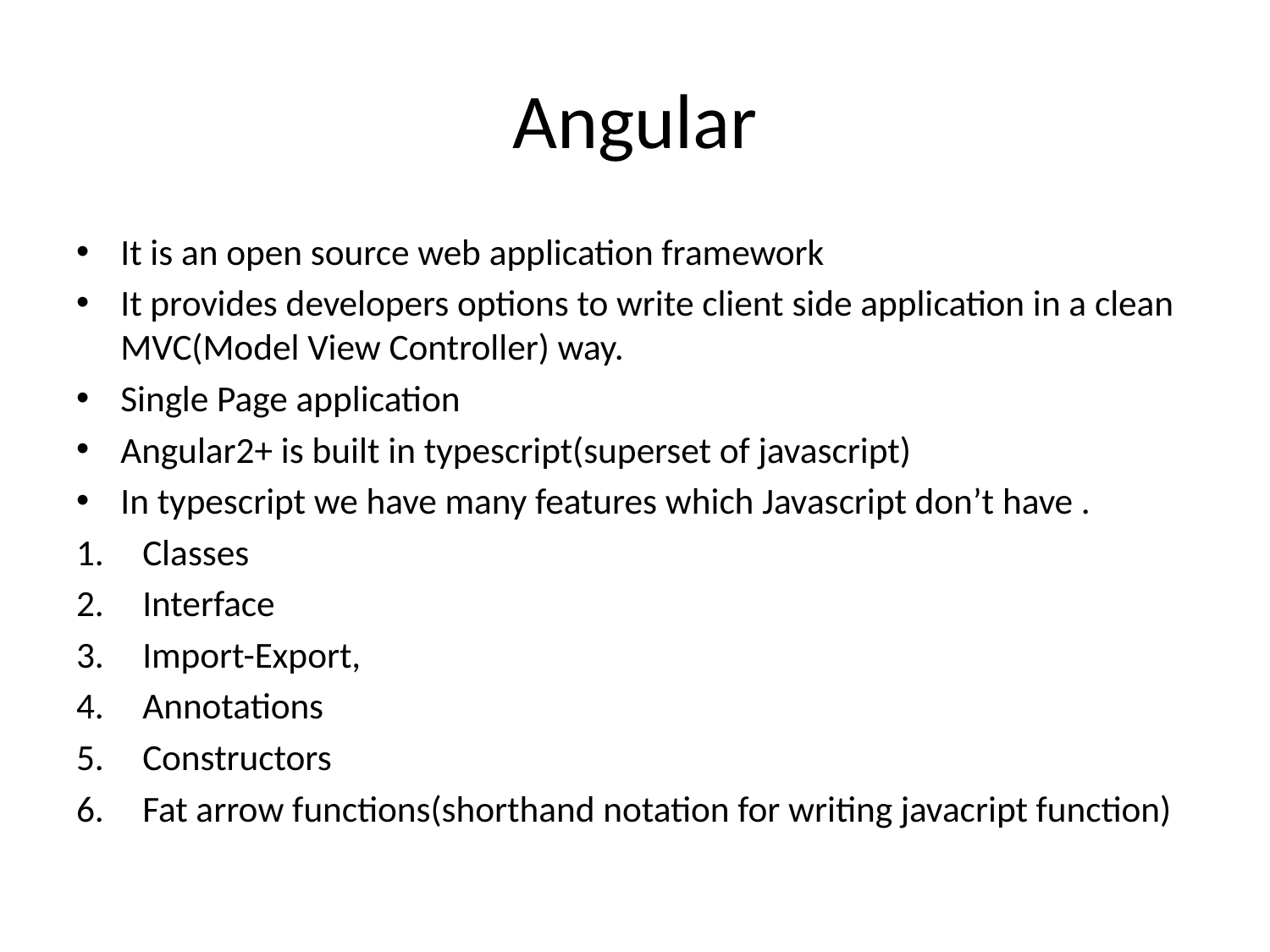

# Angular
It is an open source web application framework
It provides developers options to write client side application in a clean MVC(Model View Controller) way.
Single Page application
Angular2+ is built in typescript(superset of javascript)
In typescript we have many features which Javascript don’t have .
Classes
Interface
Import-Export,
Annotations
Constructors
Fat arrow functions(shorthand notation for writing javacript function)